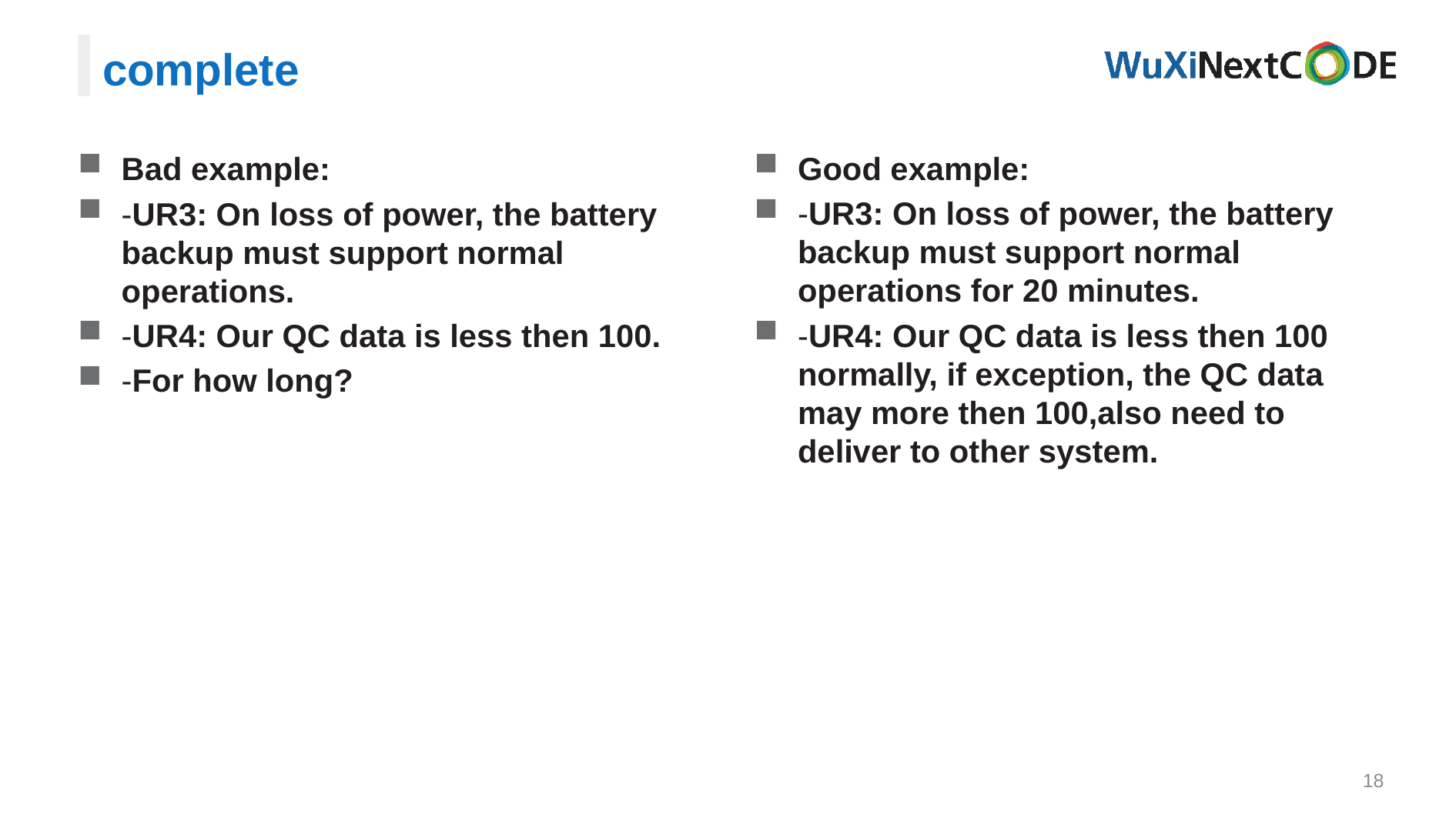

complete
Good example:
-UR3: On loss of power, the battery backup must support normal operations for 20 minutes.
-UR4: Our QC data is less then 100 normally, if exception, the QC data may more then 100,also need to deliver to other system.

Bad example:
-UR3: On loss of power, the battery backup must support normal operations.
-UR4: Our QC data is less then 100.
-For how long?

18